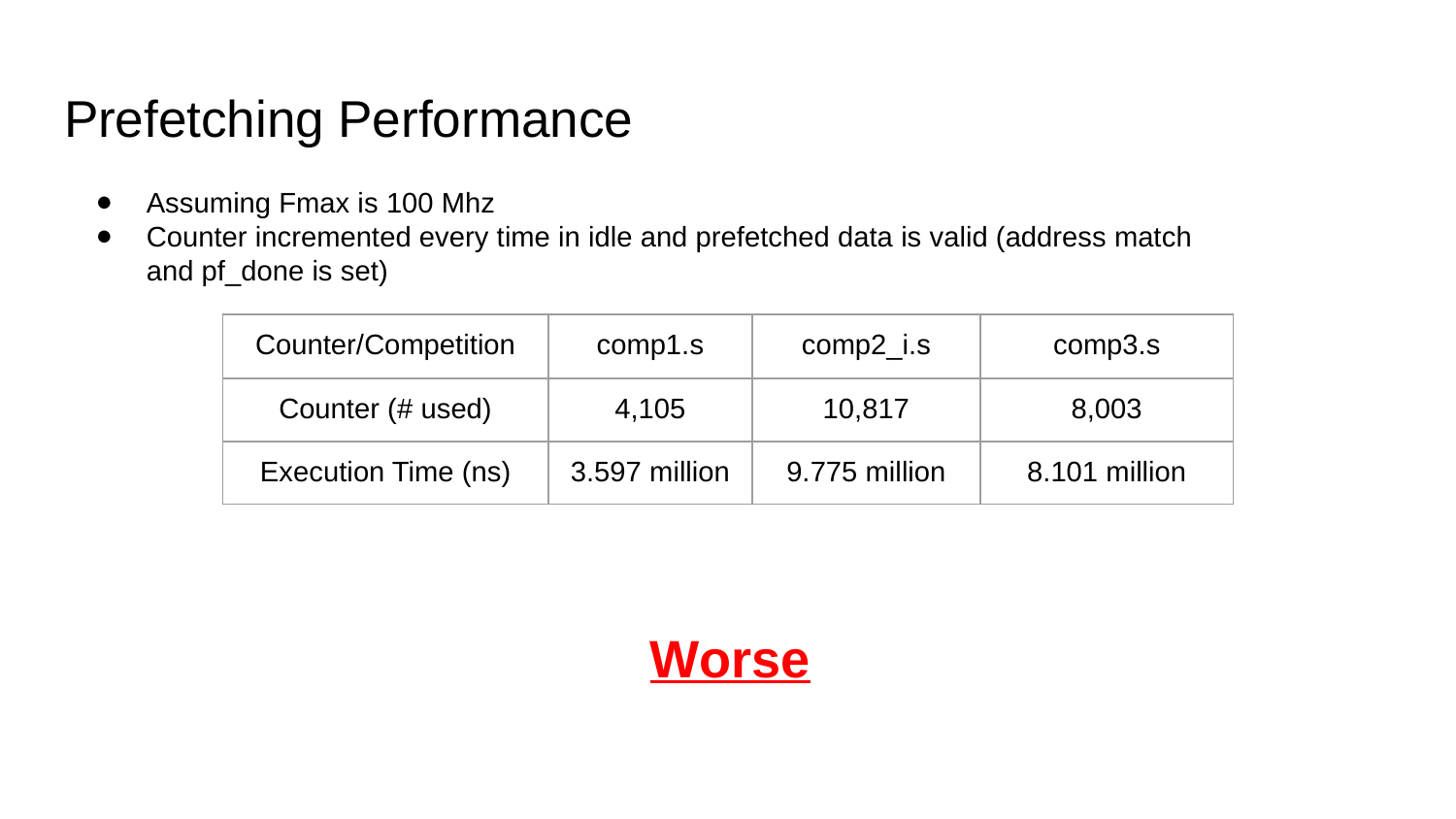

# Prefetching Performance
Assuming Fmax is 100 Mhz
Counter incremented every time in idle and prefetched data is valid (address match and pf_done is set)
| Counter/Competition | comp1.s | comp2\_i.s | comp3.s |
| --- | --- | --- | --- |
| Counter (# used) | 4,105 | 10,817 | 8,003 |
| Execution Time (ns) | 3.597 million | 9.775 million | 8.101 million |
Worse